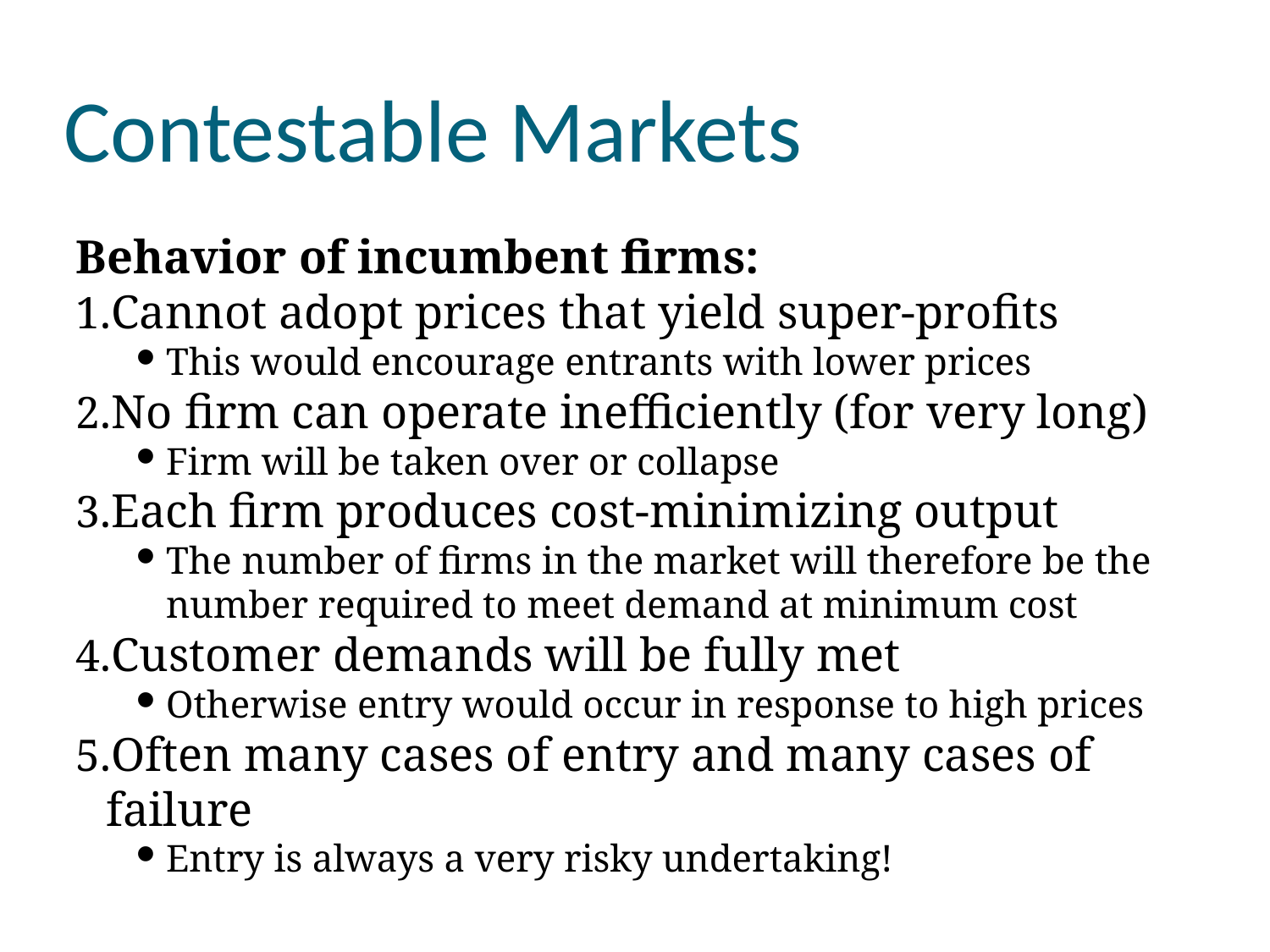

Contestable Markets
Behavior of incumbent firms:
Cannot adopt prices that yield super-profits
This would encourage entrants with lower prices
No firm can operate inefficiently (for very long)
Firm will be taken over or collapse
Each firm produces cost-minimizing output
The number of firms in the market will therefore be the number required to meet demand at minimum cost
Customer demands will be fully met
Otherwise entry would occur in response to high prices
Often many cases of entry and many cases of failure
Entry is always a very risky undertaking!